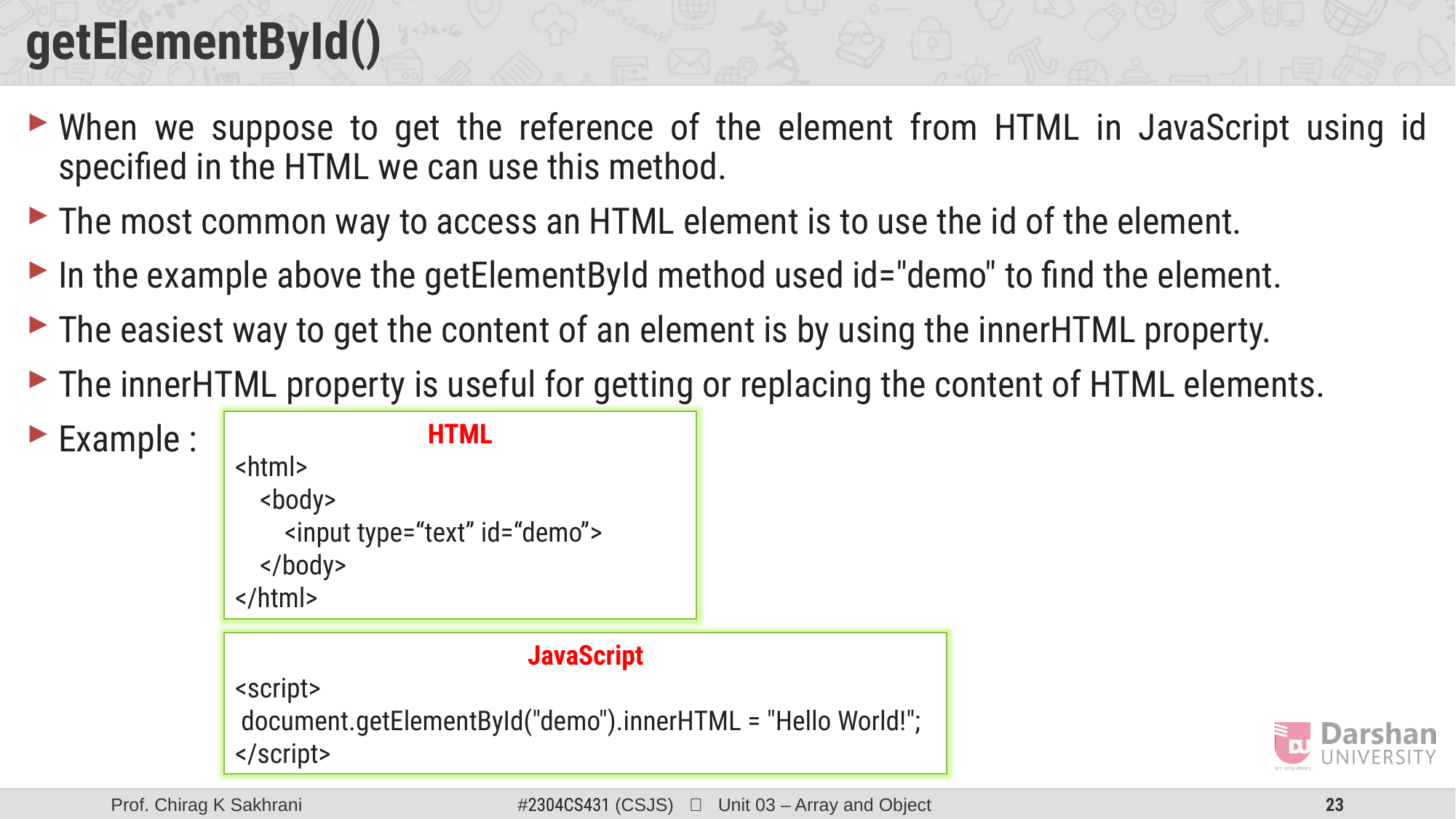

# getElementById()
When we suppose to get the reference of the element from HTML in JavaScript using id specified in the HTML we can use this method.
The most common way to access an HTML element is to use the id of the element.
In the example above the getElementById method used id="demo" to find the element.
The easiest way to get the content of an element is by using the innerHTML property.
The innerHTML property is useful for getting or replacing the content of HTML elements.
Example :

HTML
<html>
    <body>
        <input type=“text” id=“demo”>
    </body>
</html>
JavaScript
<script>
 document.getElementById("demo").innerHTML = "Hello World!";
</script>